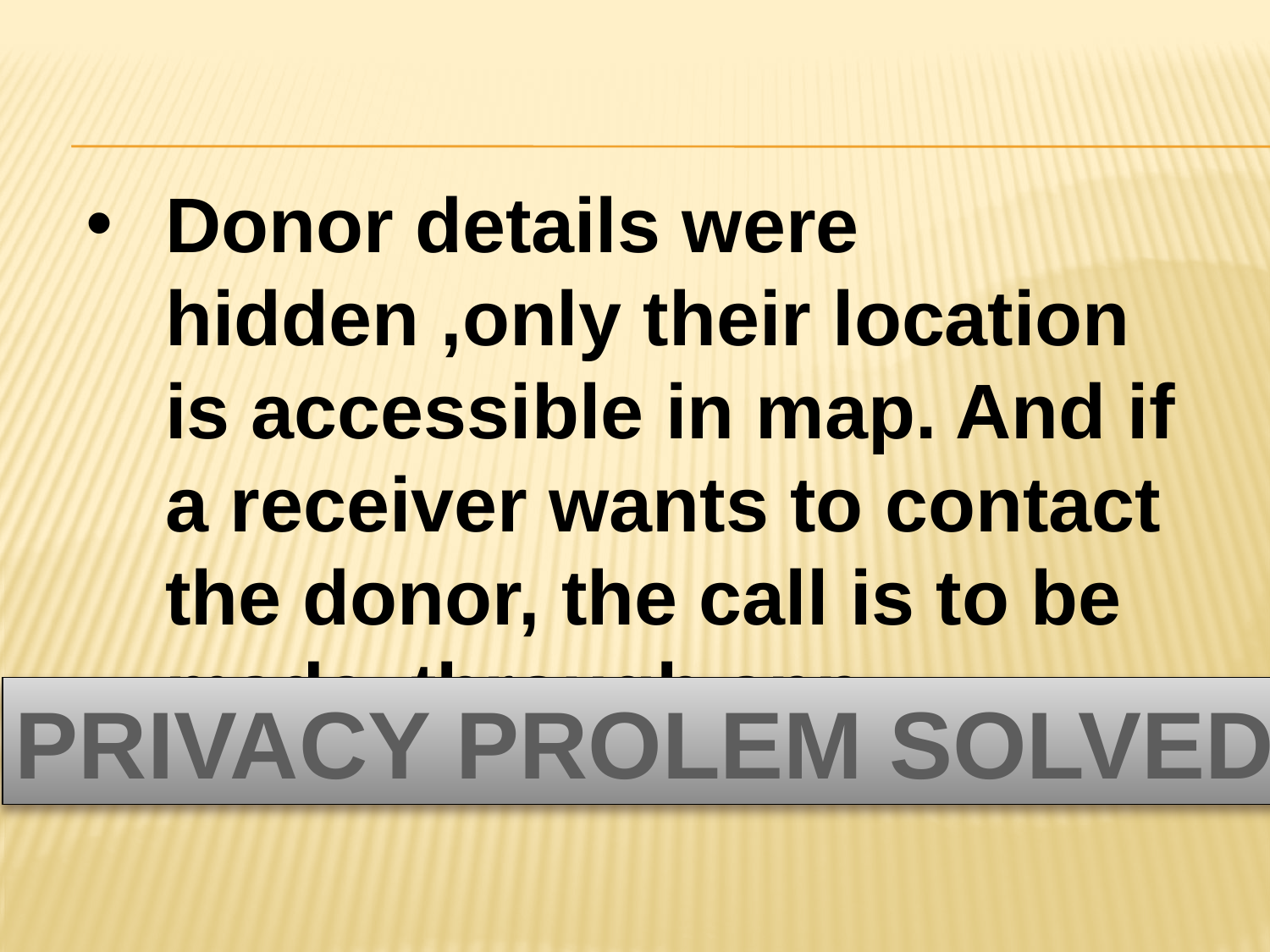

Donor details were hidden ,only their location is accessible in map. And if a receiver wants to contact the donor, the call is to be made  through app.
PRIVACY PROLEM SOLVED